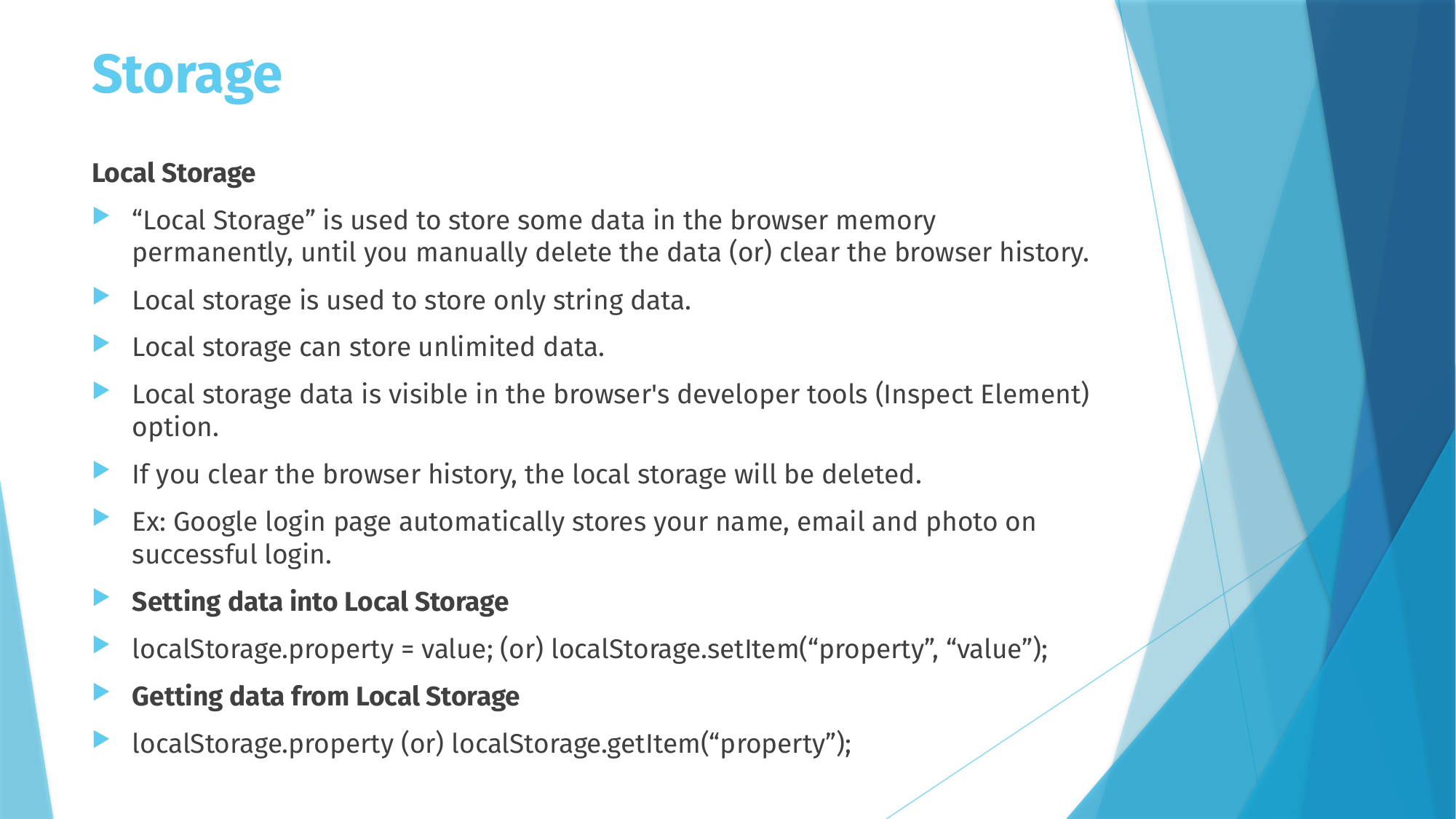

# Storage
Local Storage
“Local Storage” is used to store some data in the browser memory permanently, until you manually delete the data (or) clear the browser history.
Local storage is used to store only string data.
Local storage can store unlimited data.
Local storage data is visible in the browser's developer tools (Inspect Element) option.
If you clear the browser history, the local storage will be deleted.
Ex: Google login page automatically stores your name, email and photo on successful login.
Setting data into Local Storage
localStorage.property = value; (or) localStorage.setItem(“property”, “value”);
Getting data from Local Storage
localStorage.property (or) localStorage.getItem(“property”);